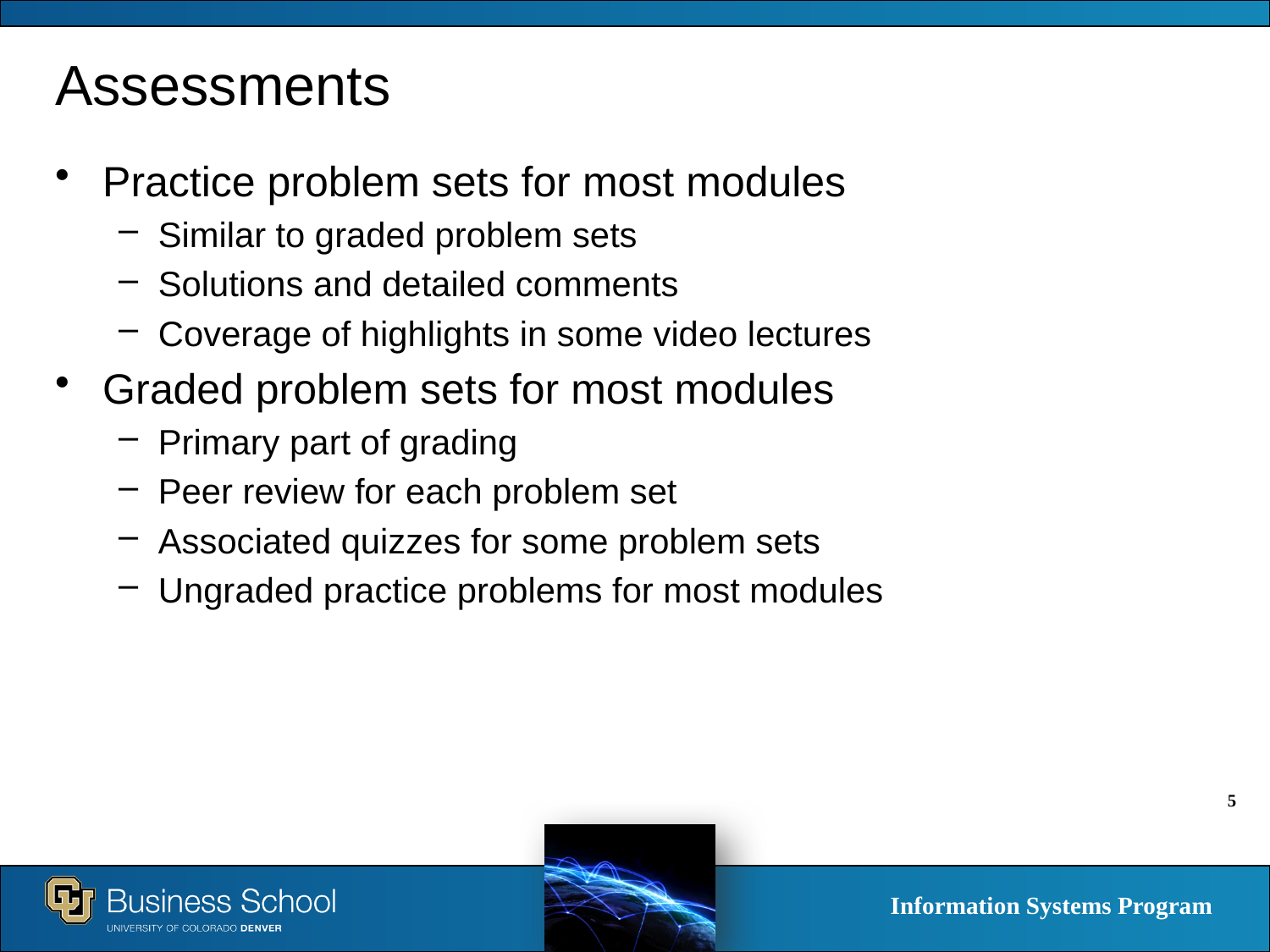

# Assessments
Practice problem sets for most modules
Similar to graded problem sets
Solutions and detailed comments
Coverage of highlights in some video lectures
Graded problem sets for most modules
Primary part of grading
Peer review for each problem set
Associated quizzes for some problem sets
Ungraded practice problems for most modules